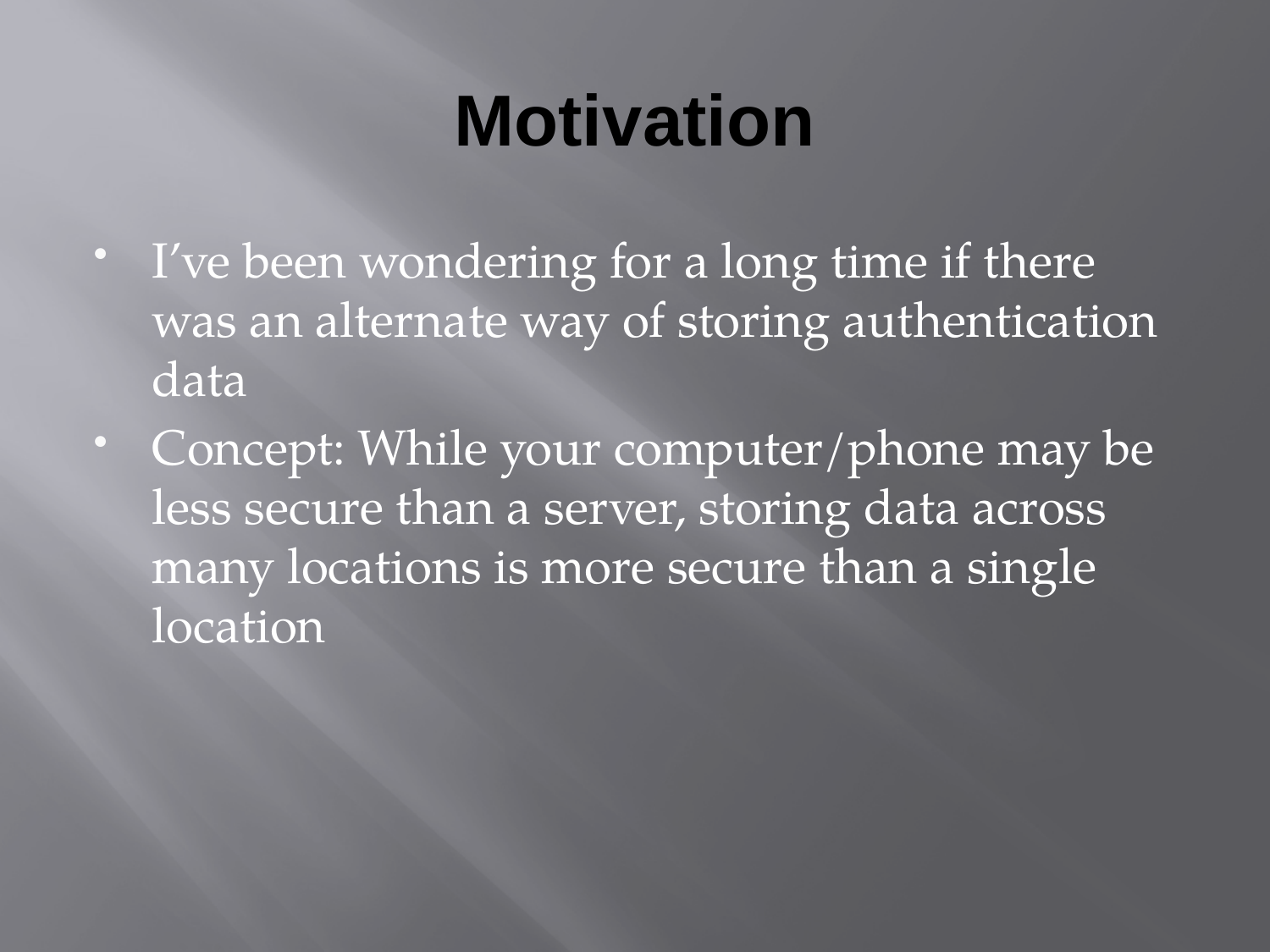

# Motivation
I’ve been wondering for a long time if there was an alternate way of storing authentication data
Concept: While your computer/phone may be less secure than a server, storing data across many locations is more secure than a single location